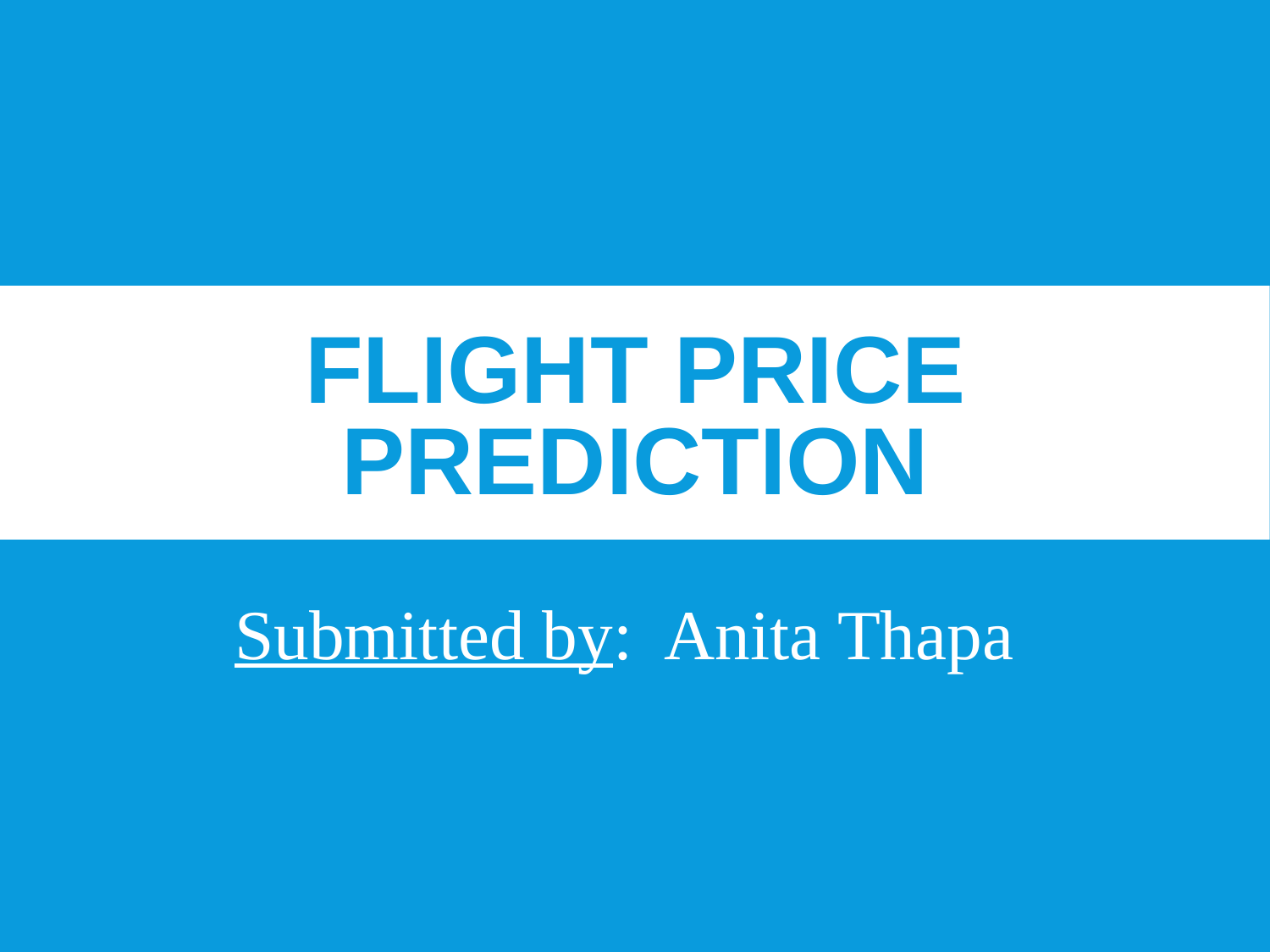

# FLIGHT Price Prediction
Submitted by:  Anita Thapa